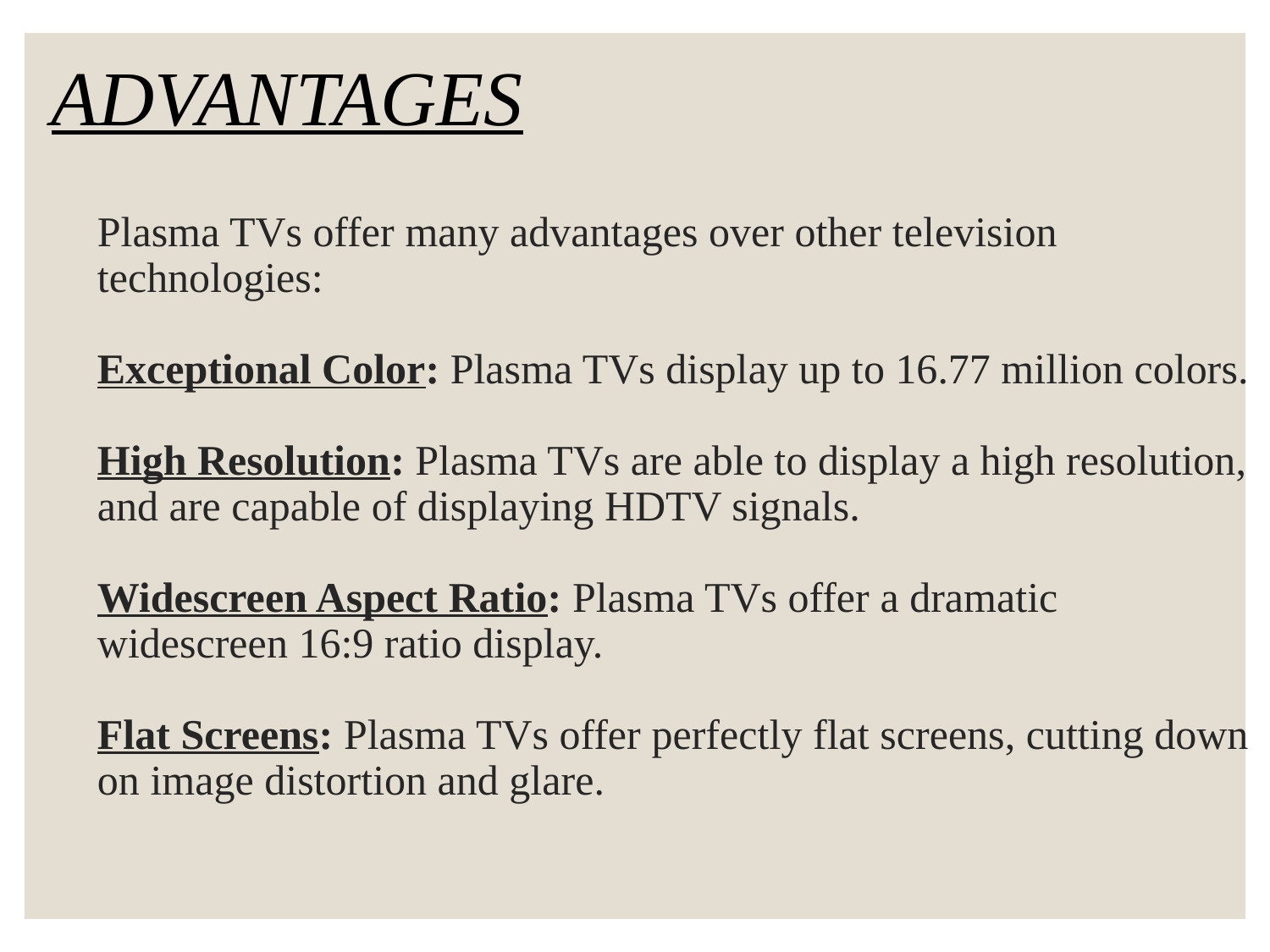

ADVANTAGES
# Plasma TVs offer many advantages over other television technologies: Exceptional Color: Plasma TVs display up to 16.77 million colors. High Resolution: Plasma TVs are able to display a high resolution, and are capable of displaying HDTV signals. Widescreen Aspect Ratio: Plasma TVs offer a dramatic widescreen 16:9 ratio display. Flat Screens: Plasma TVs offer perfectly flat screens, cutting down on image distortion and glare.